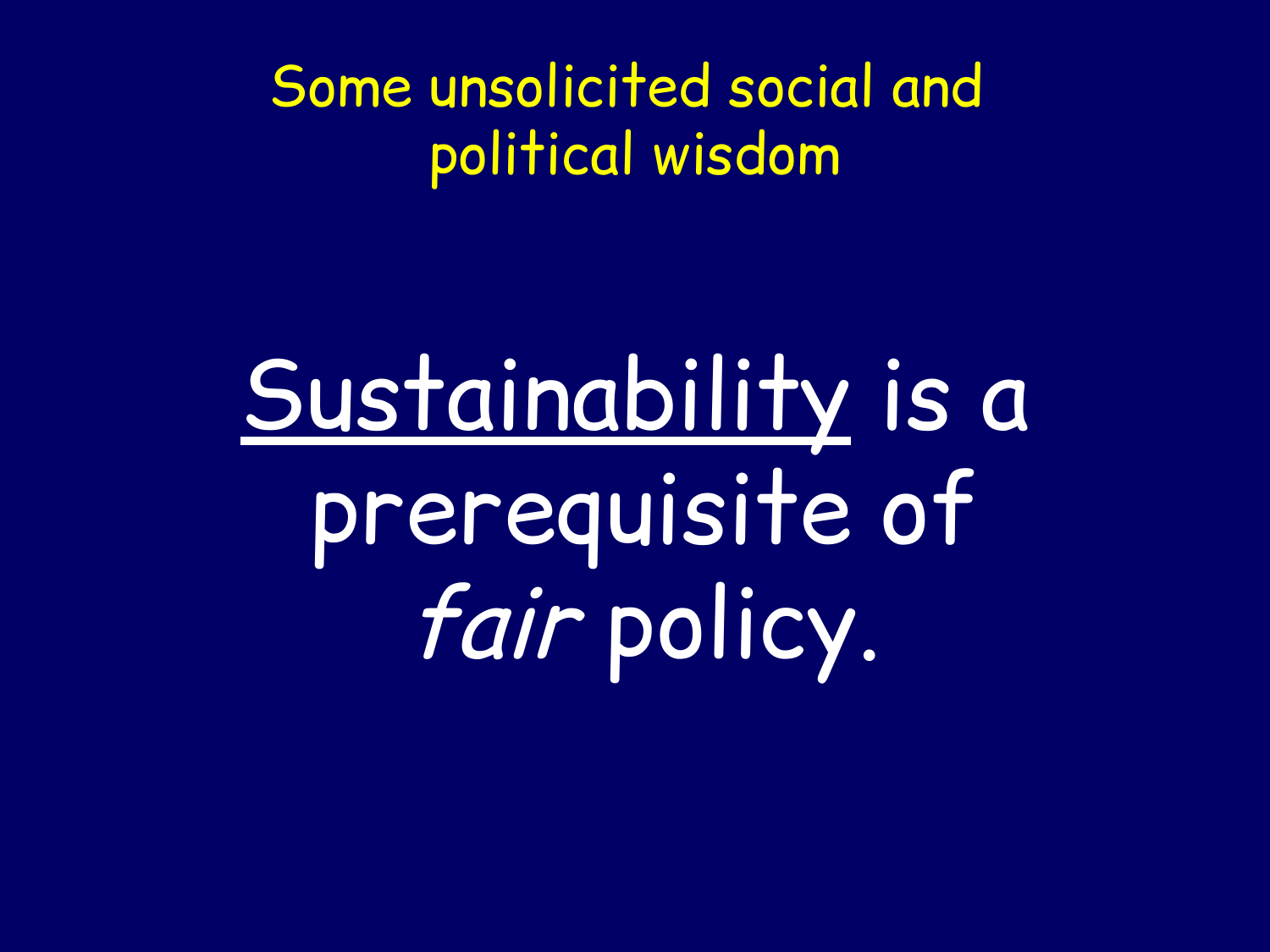

# Some unsolicited social and political wisdom
Sustainability is a prerequisite of
fair policy.